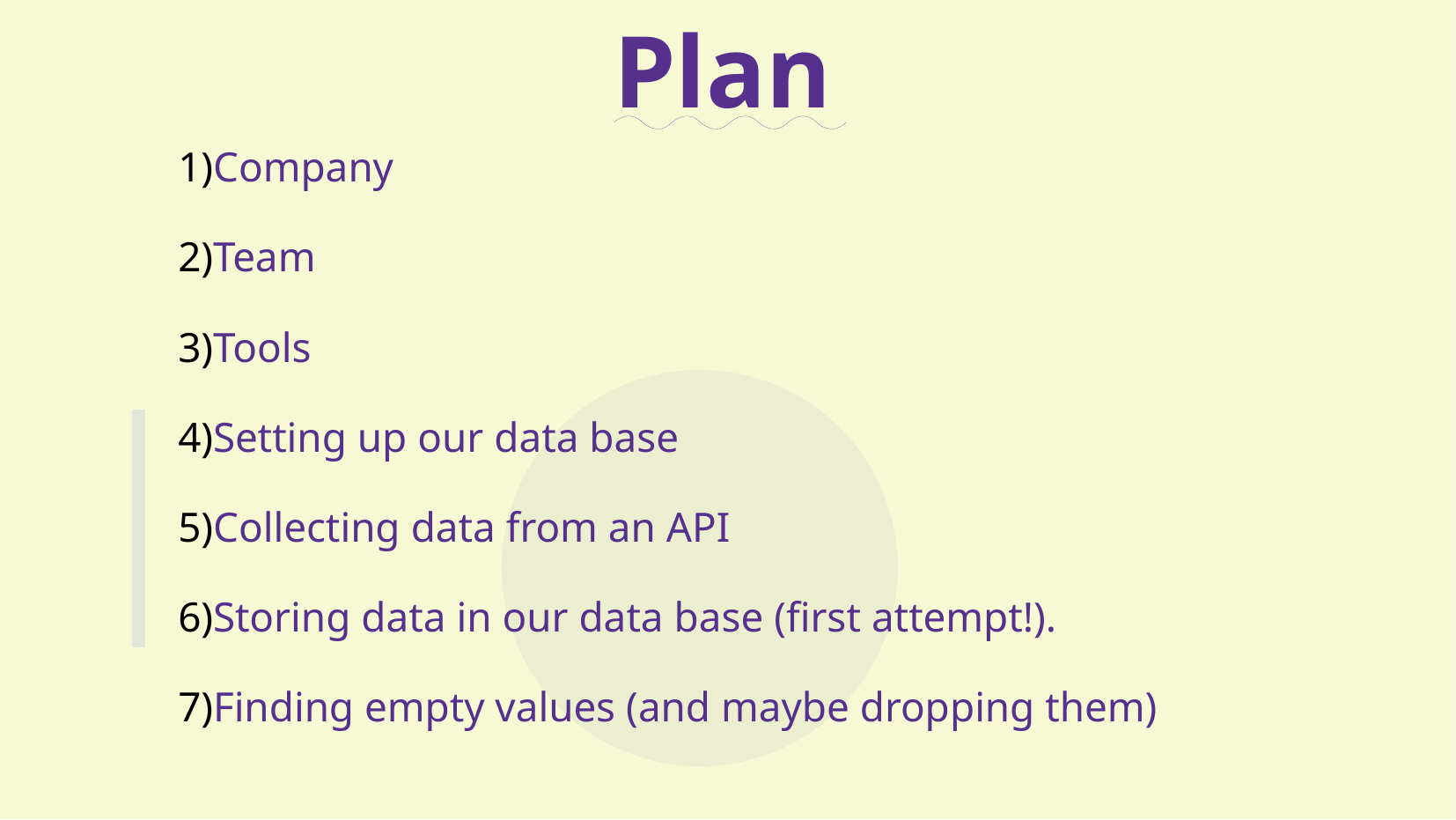

# Plan
Company
Team
Tools
Setting up our data base
Collecting data from an API
Storing data in our data base (first attempt!).
Finding empty values (and maybe dropping them)